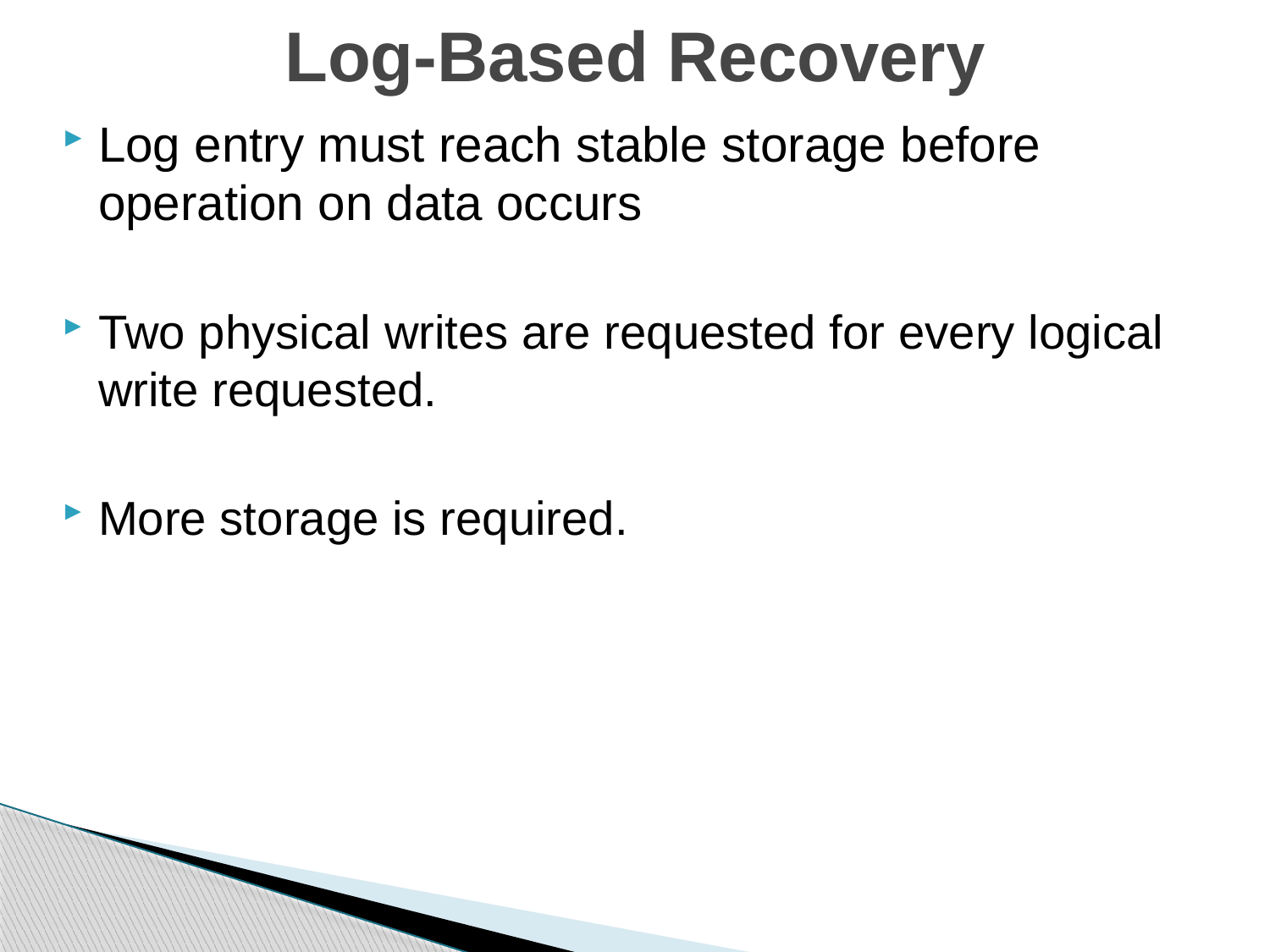

# Log-Based Recovery
Log entry must reach stable storage before operation on data occurs

Two physical writes are requested for every logical write requested.

More storage is required.